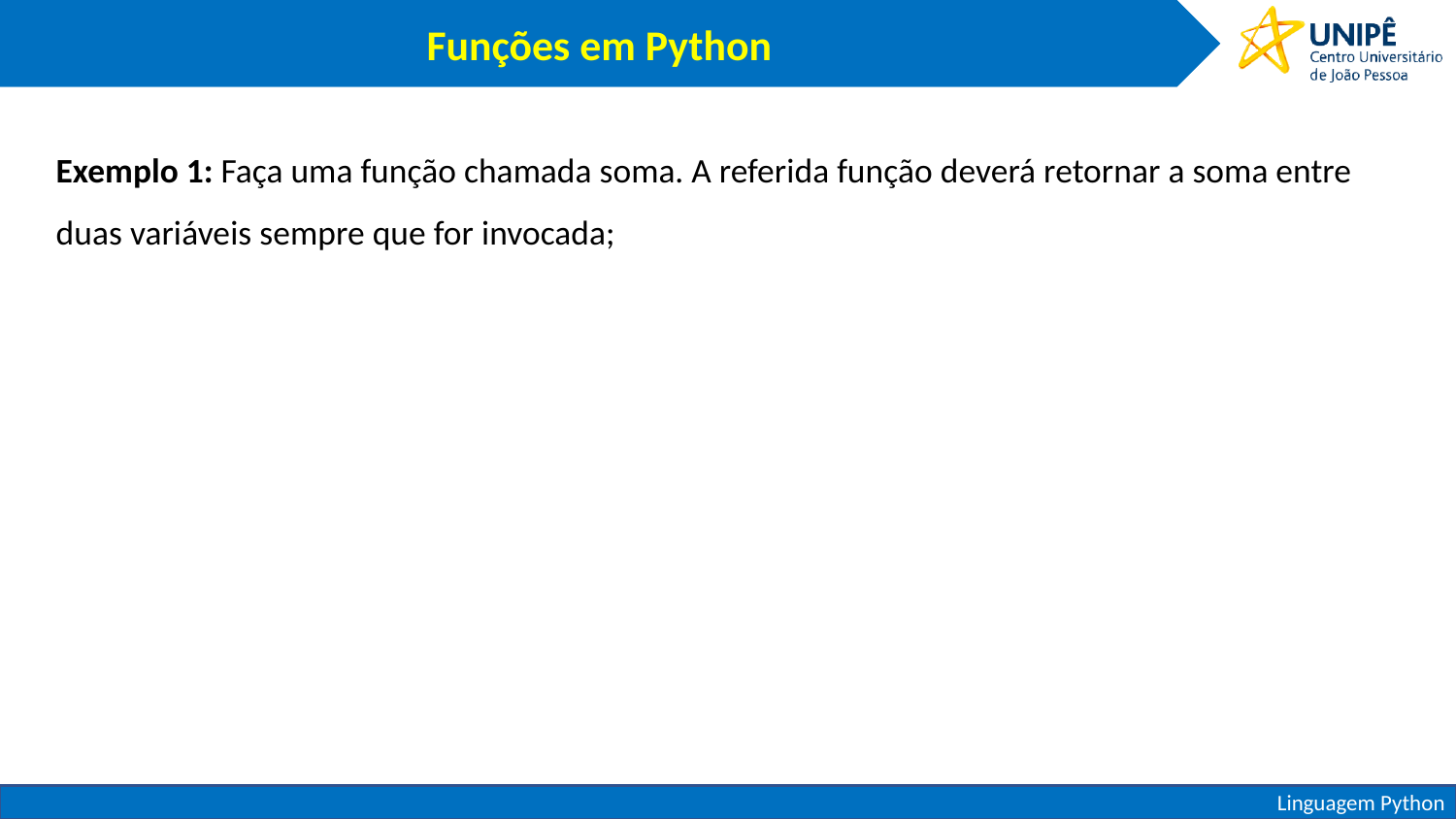

Funções em Python
Exemplo 1: Faça uma função chamada soma. A referida função deverá retornar a soma entre duas variáveis sempre que for invocada;